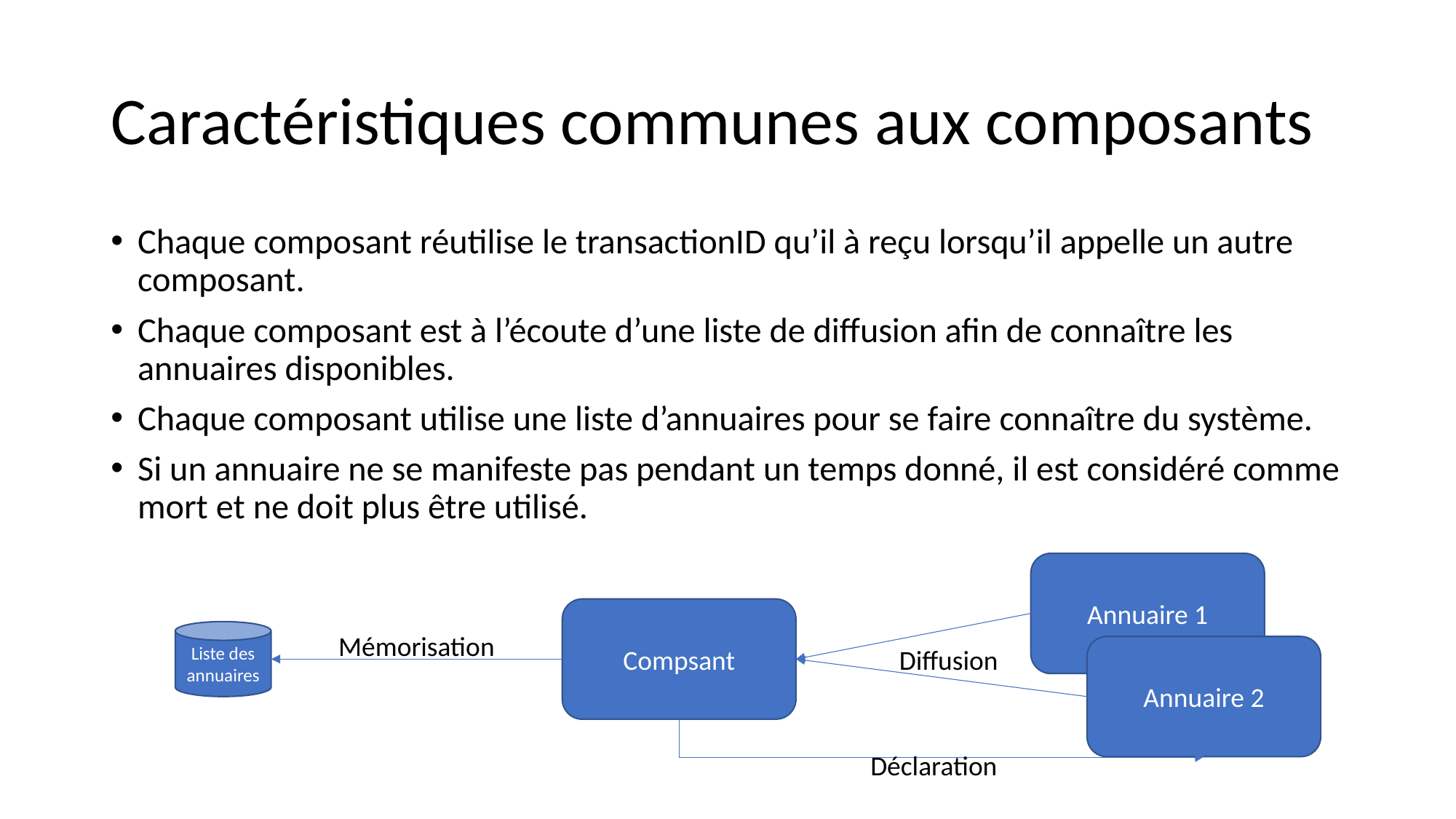

# Caractéristiques communes aux composants
Chaque composant réutilise le transactionID qu’il à reçu lorsqu’il appelle un autre composant.
Chaque composant est à l’écoute d’une liste de diffusion afin de connaître les annuaires disponibles.
Chaque composant utilise une liste d’annuaires pour se faire connaître du système.
Si un annuaire ne se manifeste pas pendant un temps donné, il est considéré comme mort et ne doit plus être utilisé.
Annuaire 1
Compsant
Liste des annuaires
Mémorisation
Annuaire 2
Diffusion
Déclaration